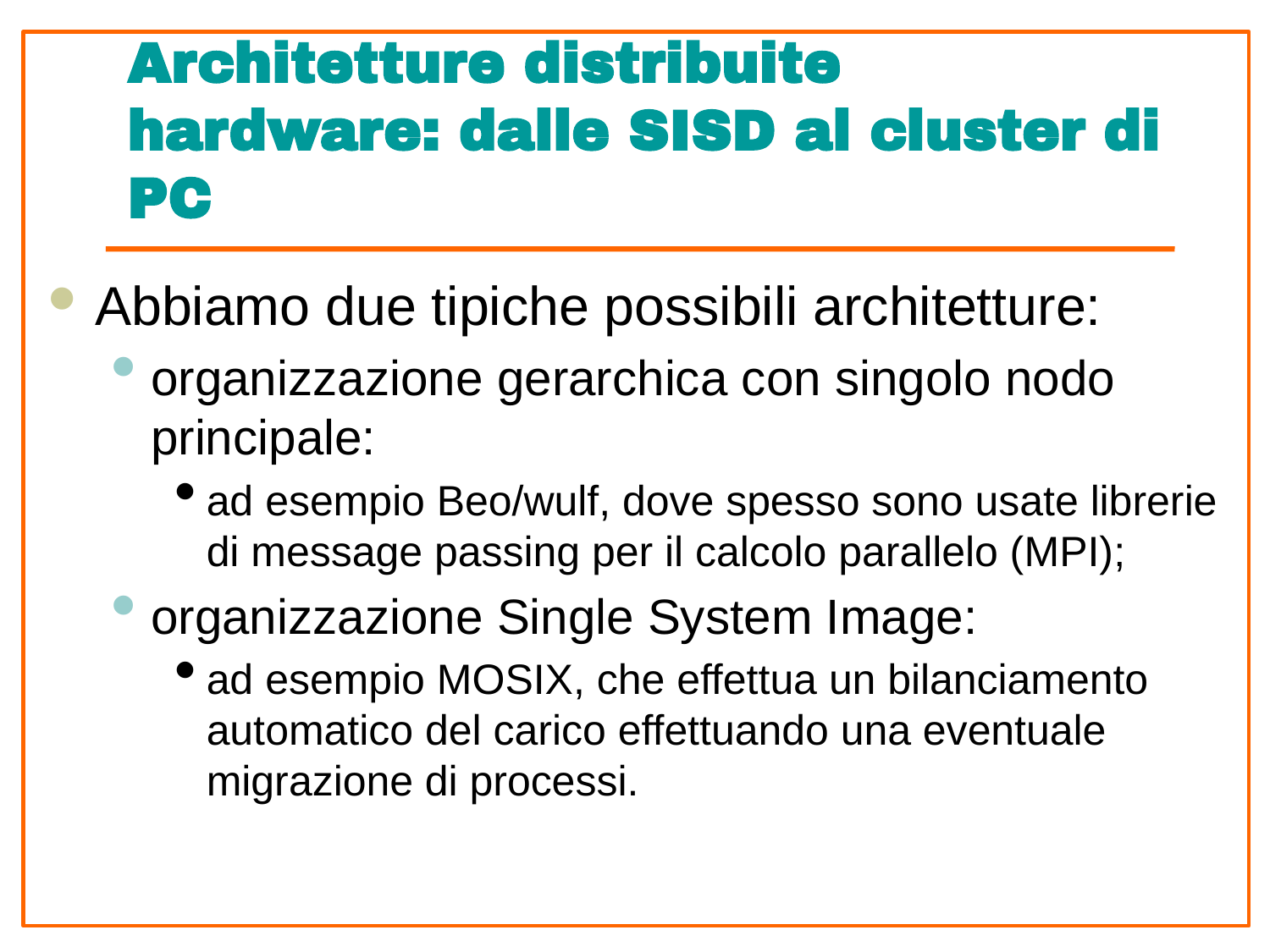

Architetture distribuite hardware: dalle SISD al cluster di PC
Abbiamo due tipiche possibili architetture:
organizzazione gerarchica con singolo nodo principale:
ad esempio Beo/wulf, dove spesso sono usate librerie di message passing per il calcolo parallelo (MPI);
organizzazione Single System Image:
ad esempio MOSIX, che effettua un bilanciamento automatico del carico effettuando una eventuale migrazione di processi.